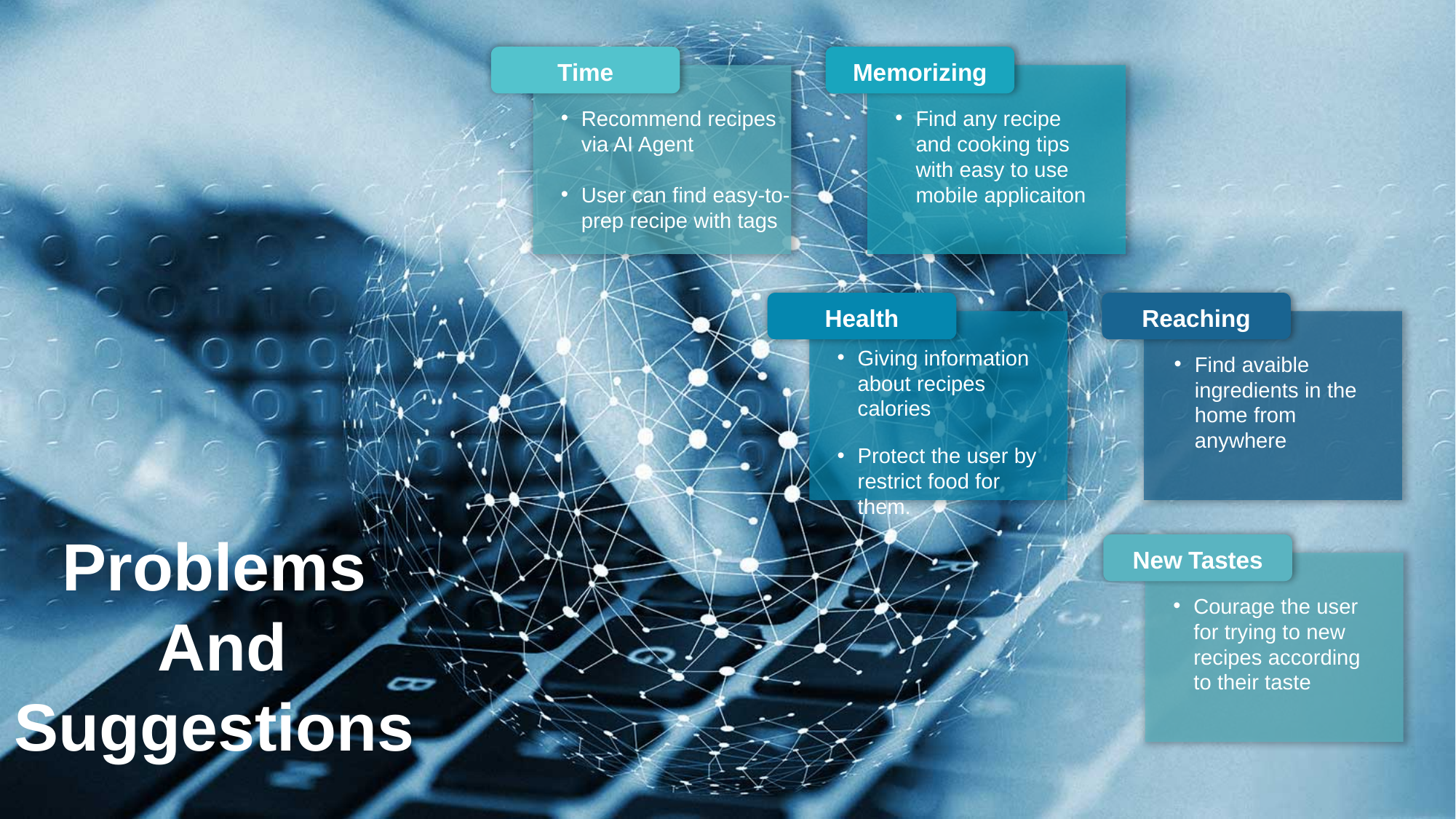

Time

Recommend recipes via AI Agent

User can find easy-to-prep recipe with tags

Memorizing

Find any recipe and cooking tips with easy to use mobile applicaiton

Health

Giving information about recipes calories

Protect the user by restrict food for them.

Reaching

Find avaible ingredients in the home from anywhere
Problems
 And
Suggestions

New Tastes

Courage the user for trying to new recipes according to their taste